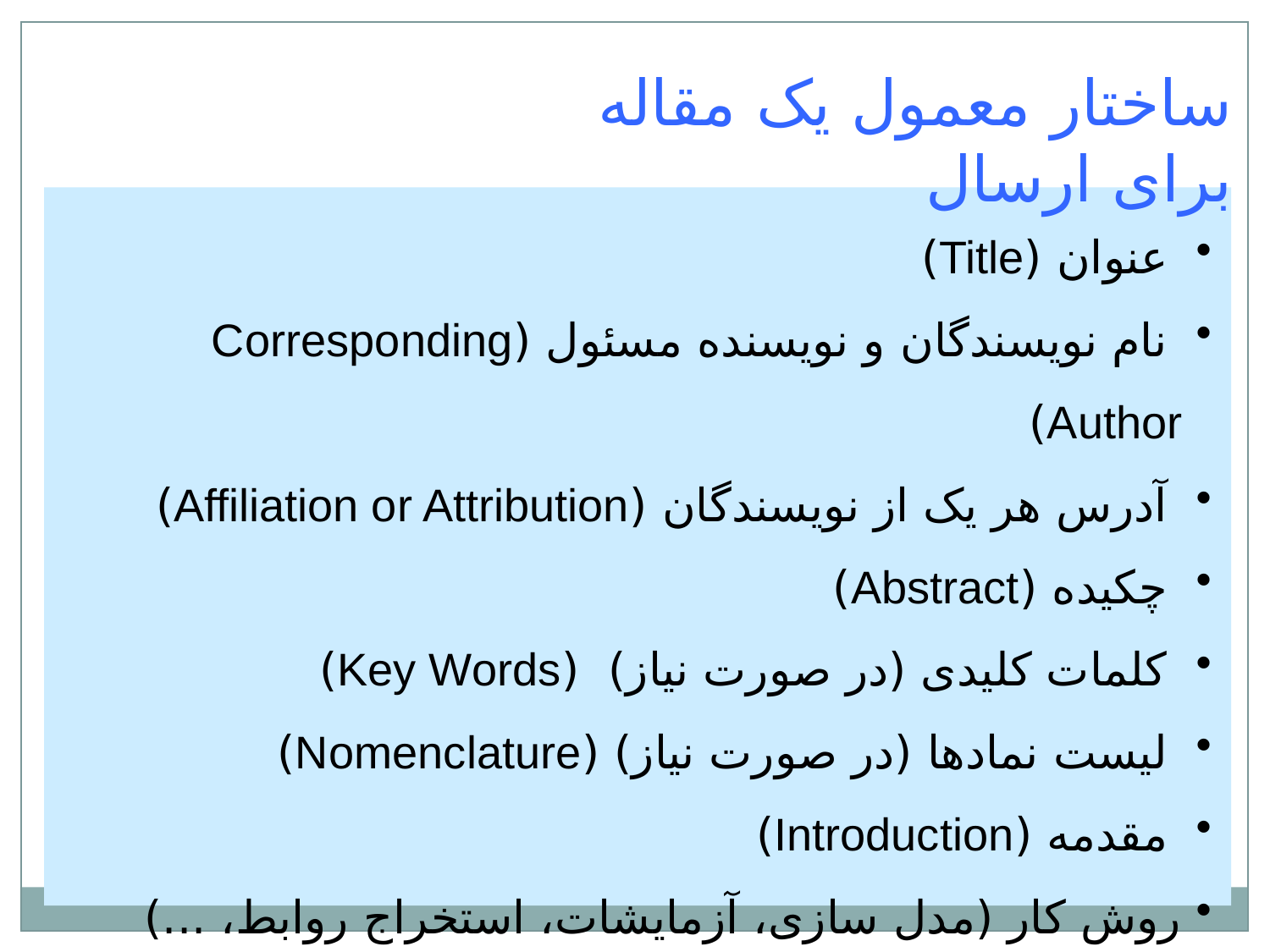

ساختار معمول يک مقاله برای ارسال

 عنوان (Title)
 نام نويسندگان و نويسنده مسئول (Corresponding Author)
 آدرس هر يک از نويسندگان (Affiliation or Attribution)
 چکيده (Abstract)
 کلمات کليدی (در صورت نياز)  (Key Words)
 ليست نمادها (در صورت نياز) (Nomenclature)
 مقدمه (Introduction)
روش کار (مدل سازی، آزمايشات، استخراج روابط، ...) (Body Text)